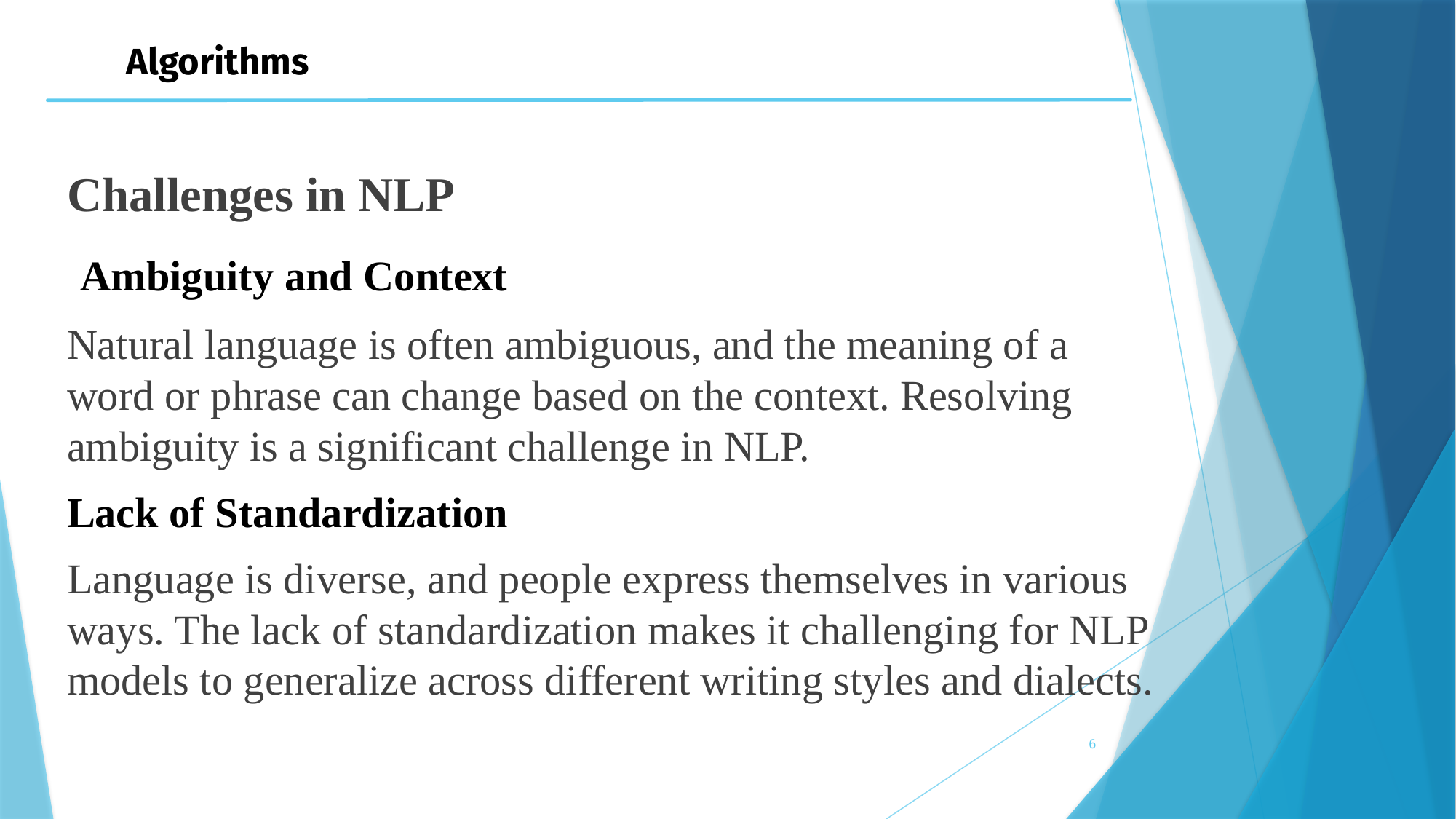

# Algorithms
Challenges in NLP
 Ambiguity and Context
Natural language is often ambiguous, and the meaning of a word or phrase can change based on the context. Resolving ambiguity is a significant challenge in NLP.
Lack of Standardization
Language is diverse, and people express themselves in various ways. The lack of standardization makes it challenging for NLP models to generalize across different writing styles and dialects.
6